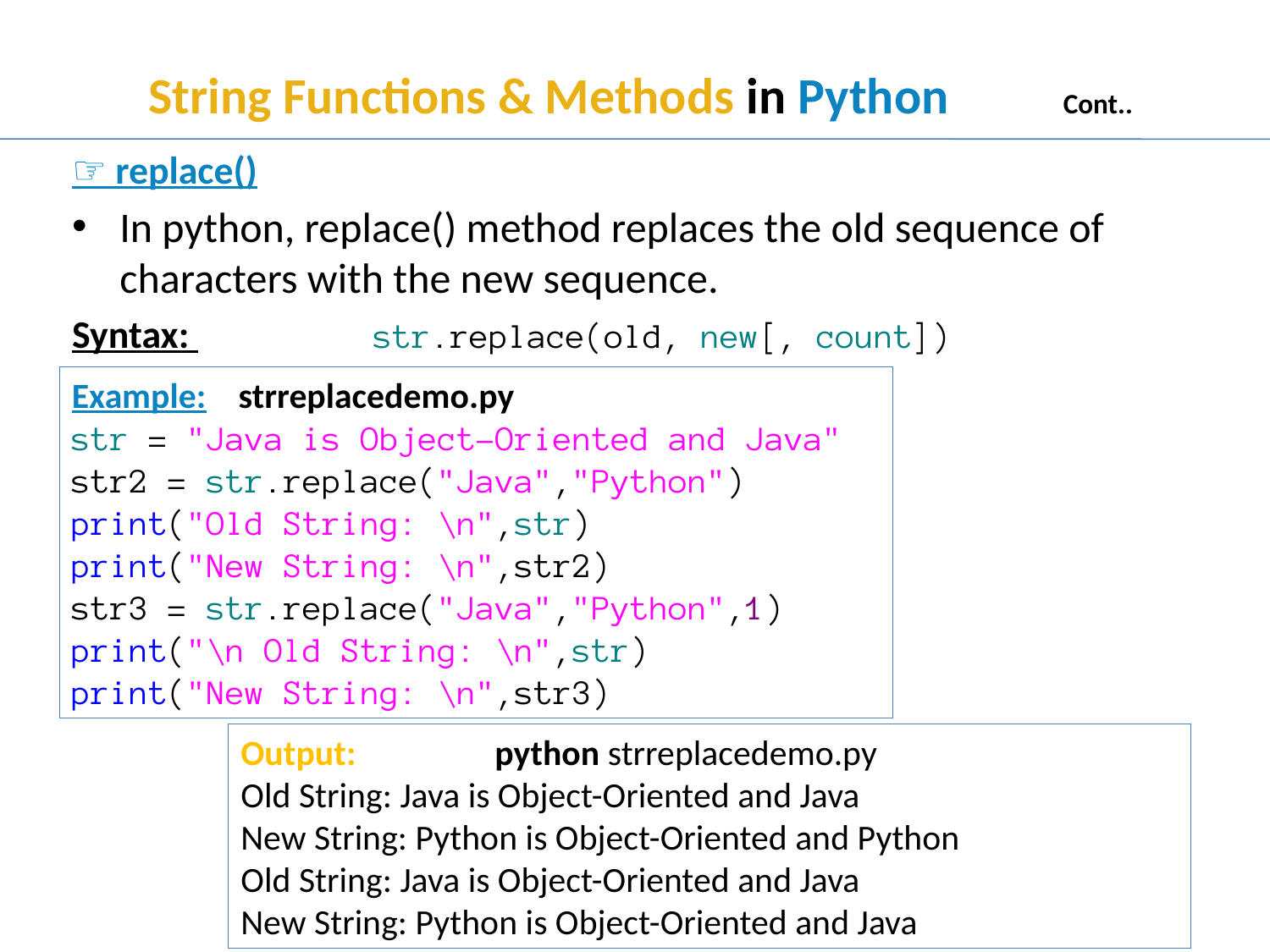

# String Functions & Methods in Python          Cont..
☞ replace()
In python, replace() method replaces the old sequence of characters with the new sequence.
Syntax: 		str.replace(old, new[, count])

Example:    strreplacedemo.py
str = "Java is Object-Oriented and Java"
str2 = str.replace("Java","Python")
print("Old String: \n",str)
print("New String: \n",str2)
str3 = str.replace("Java","Python",1)
print("\n Old String: \n",str)
print("New String: \n",str3)
Output:		python strreplacedemo.py
Old String: Java is Object-Oriented and Java
New String: Python is Object-Oriented and Python
Old String: Java is Object-Oriented and Java
New String: Python is Object-Oriented and Java